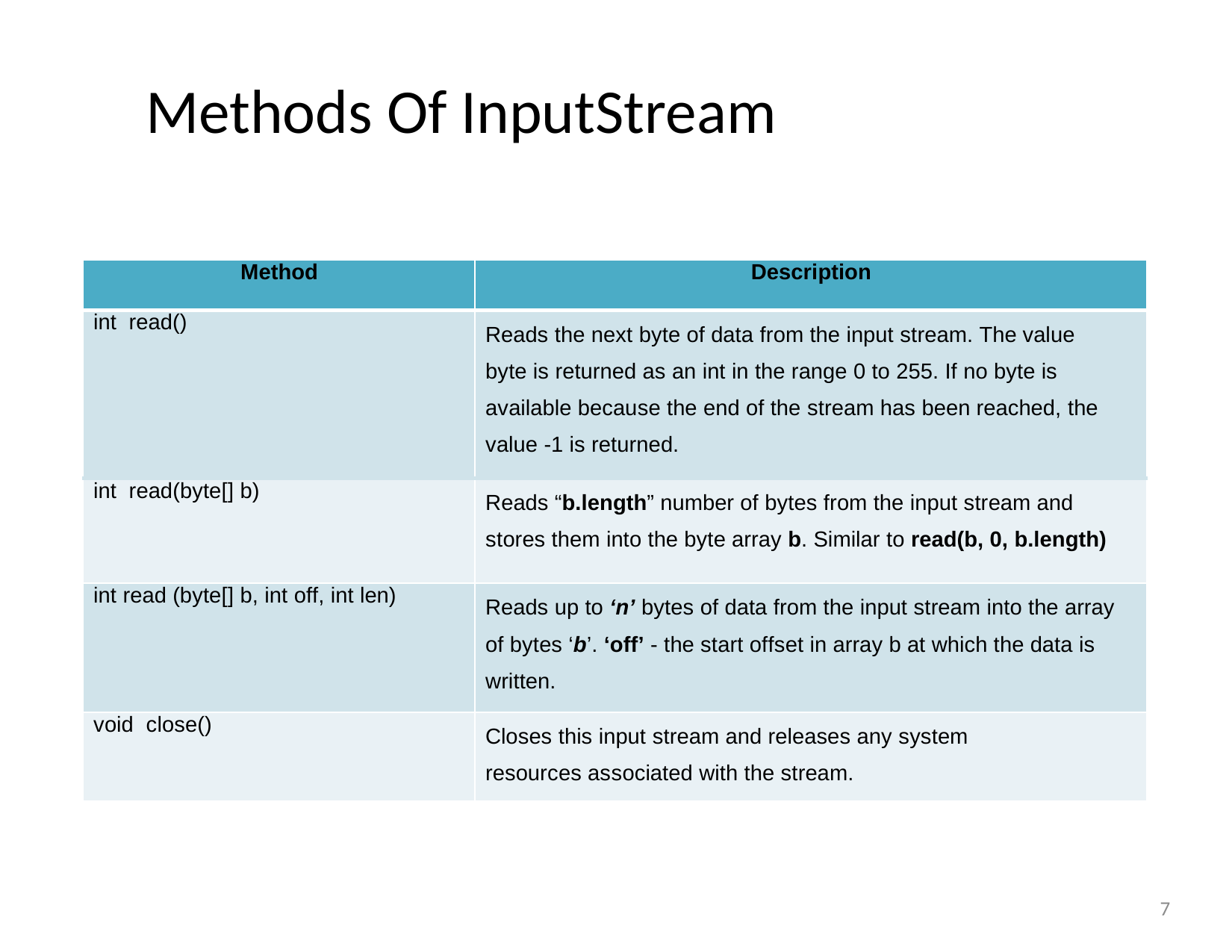

# Methods Of InputStream
| Method | Description |
| --- | --- |
| int read() | Reads the next byte of data from the input stream. The value byte is returned as an int in the range 0 to 255. If no byte is available because the end of the stream has been reached, the value -1 is returned. |
| int read(byte[] b) | Reads “b.length” number of bytes from the input stream and stores them into the byte array b. Similar to read(b, 0, b.length) |
| int read (byte[] b, int off, int len) | Reads up to ‘n’ bytes of data from the input stream into the array of bytes ‘b’. ‘off’ - the start offset in array b at which the data is written. |
| void close() | Closes this input stream and releases any system resources associated with the stream. |

7